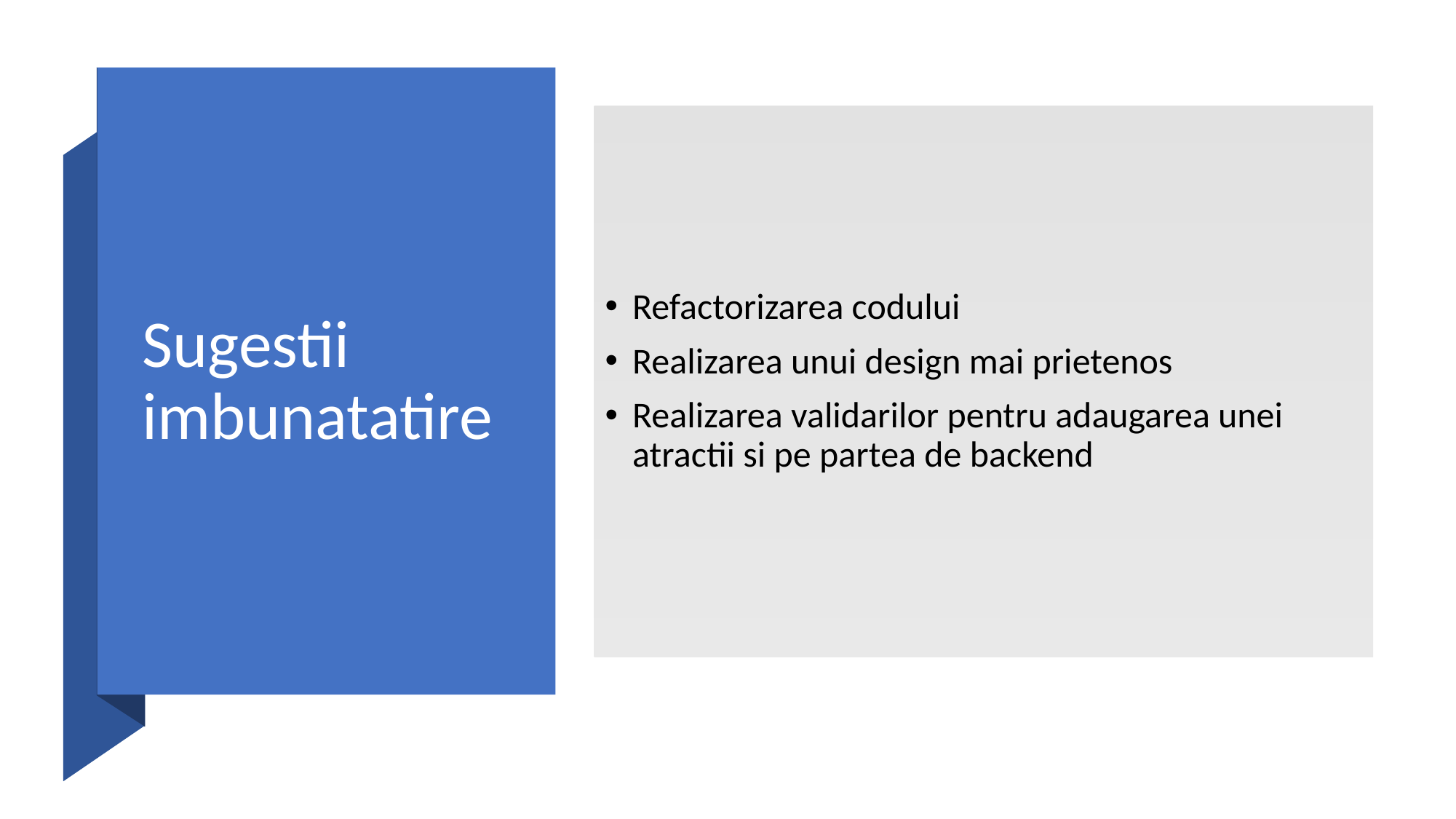

# Sugestii imbunatatire
Refactorizarea codului
Realizarea unui design mai prietenos
Realizarea validarilor pentru adaugarea unei atractii si pe partea de backend